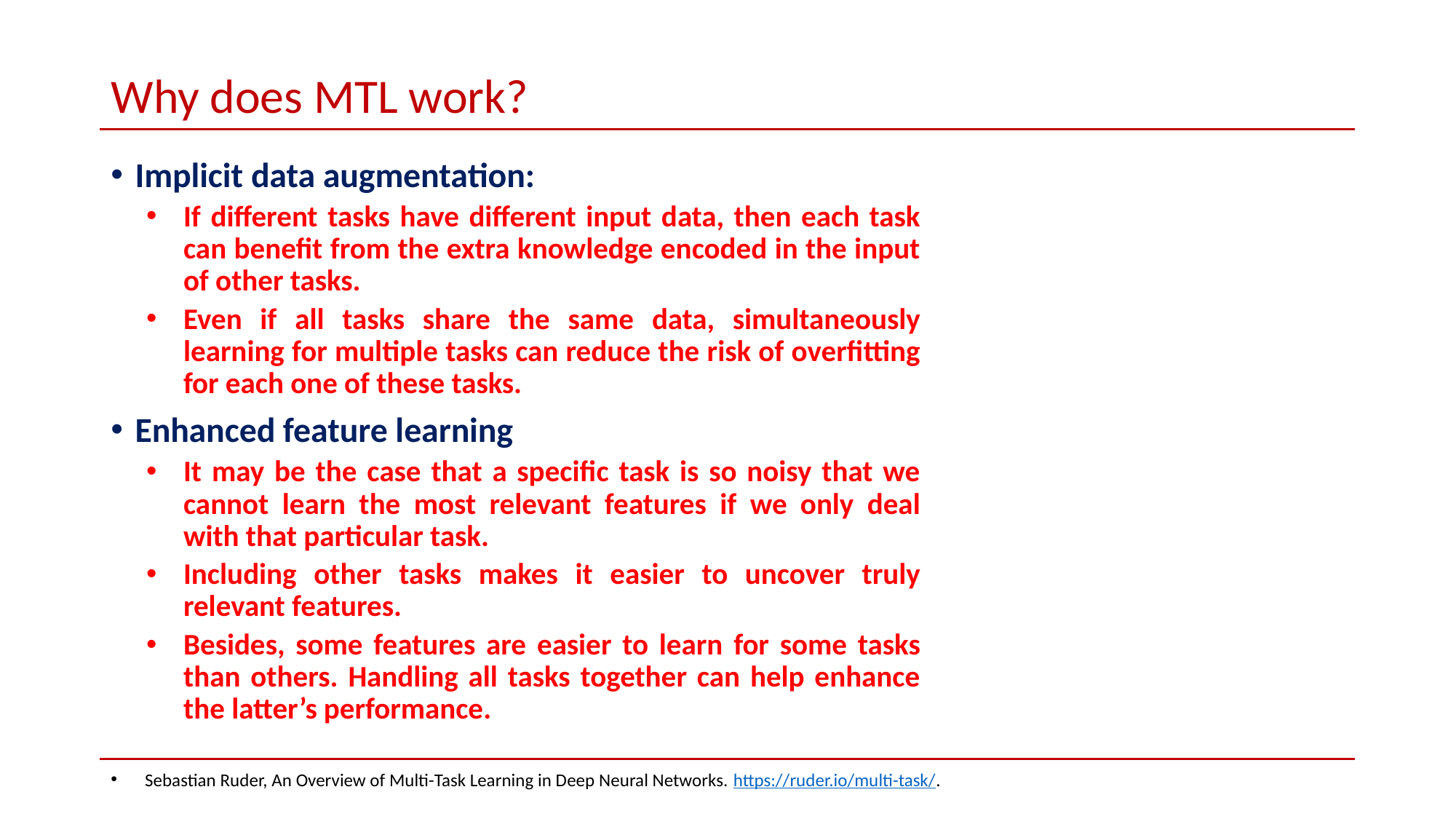

# Why does MTL work?
Implicit data augmentation:
If different tasks have different input data, then each task can benefit from the extra knowledge encoded in the input of other tasks.
Even if all tasks share the same data, simultaneously learning for multiple tasks can reduce the risk of overfitting for each one of these tasks.
Enhanced feature learning
It may be the case that a specific task is so noisy that we cannot learn the most relevant features if we only deal with that particular task.
Including other tasks makes it easier to uncover truly relevant features.
Besides, some features are easier to learn for some tasks than others. Handling all tasks together can help enhance the latter’s performance.

Sebastian Ruder, An Overview of Multi-Task Learning in Deep Neural Networks. https://ruder.io/multi-task/.